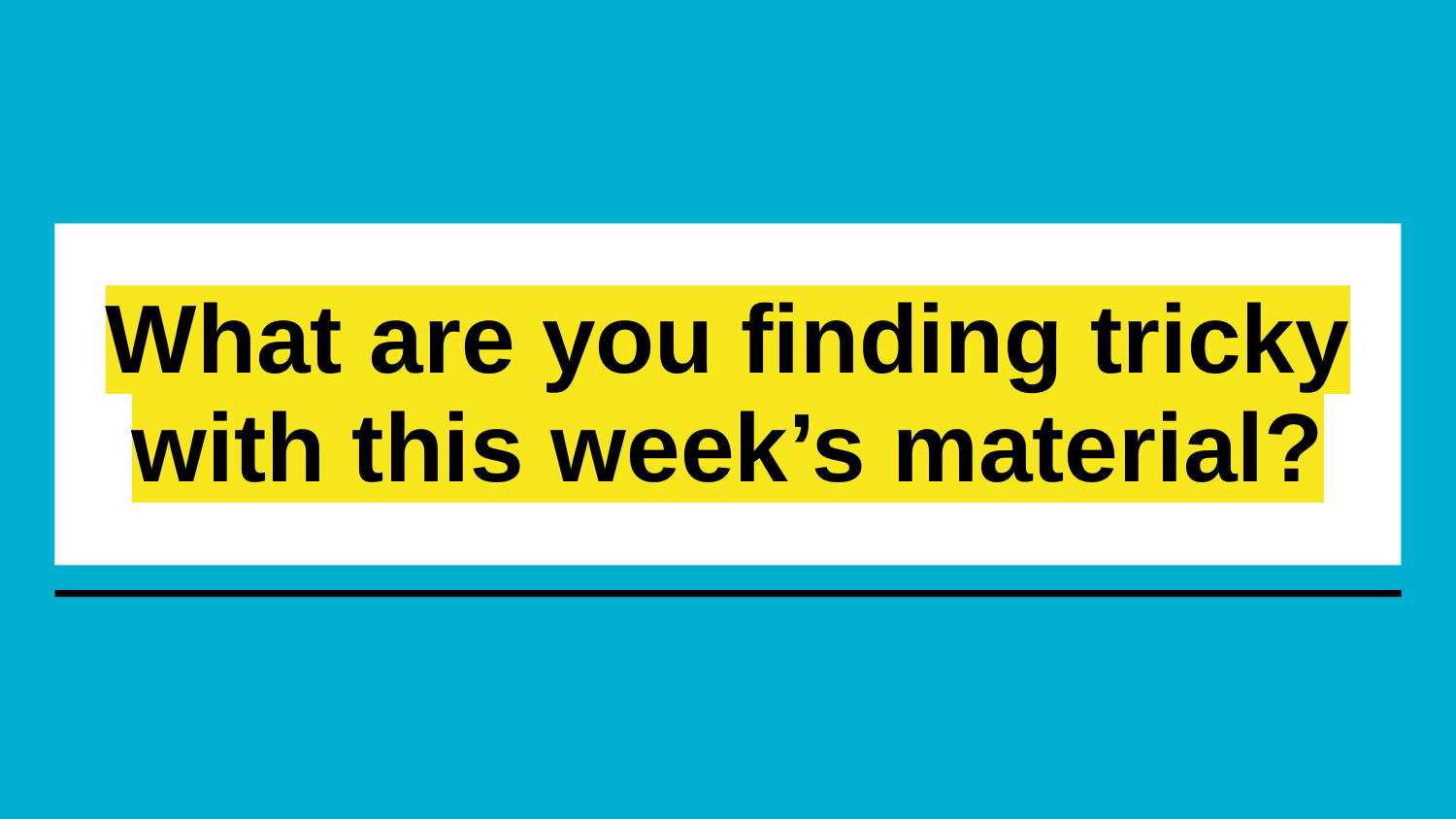

# What are you finding tricky with this week’s material?